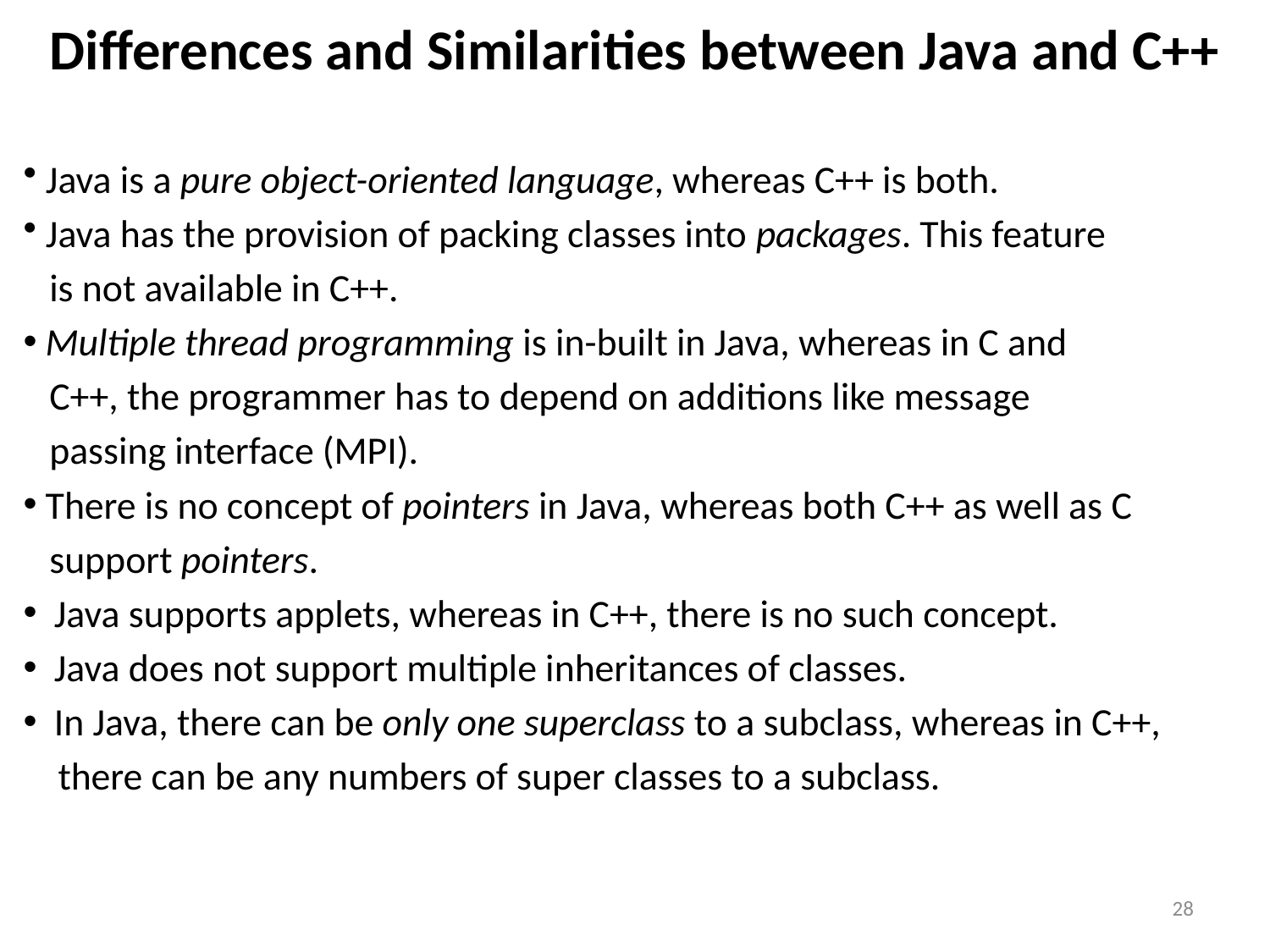

Differences and Similarities between Java and C++
 Java is a pure object-oriented language, whereas C++ is both.
 Java has the provision of packing classes into packages. This feature
   is not available in C++.
 Multiple thread programming is in-built in Java, whereas in C and
   C++, the programmer has to depend on additions like message
   passing interface (MPI).
 There is no concept of pointers in Java, whereas both C++ as well as C
   support pointers.
  Java supports applets, whereas in C++, there is no such concept.
  Java does not support multiple inheritances of classes.
  In Java, there can be only one superclass to a subclass, whereas in C++,
    there can be any numbers of super classes to a subclass.

28